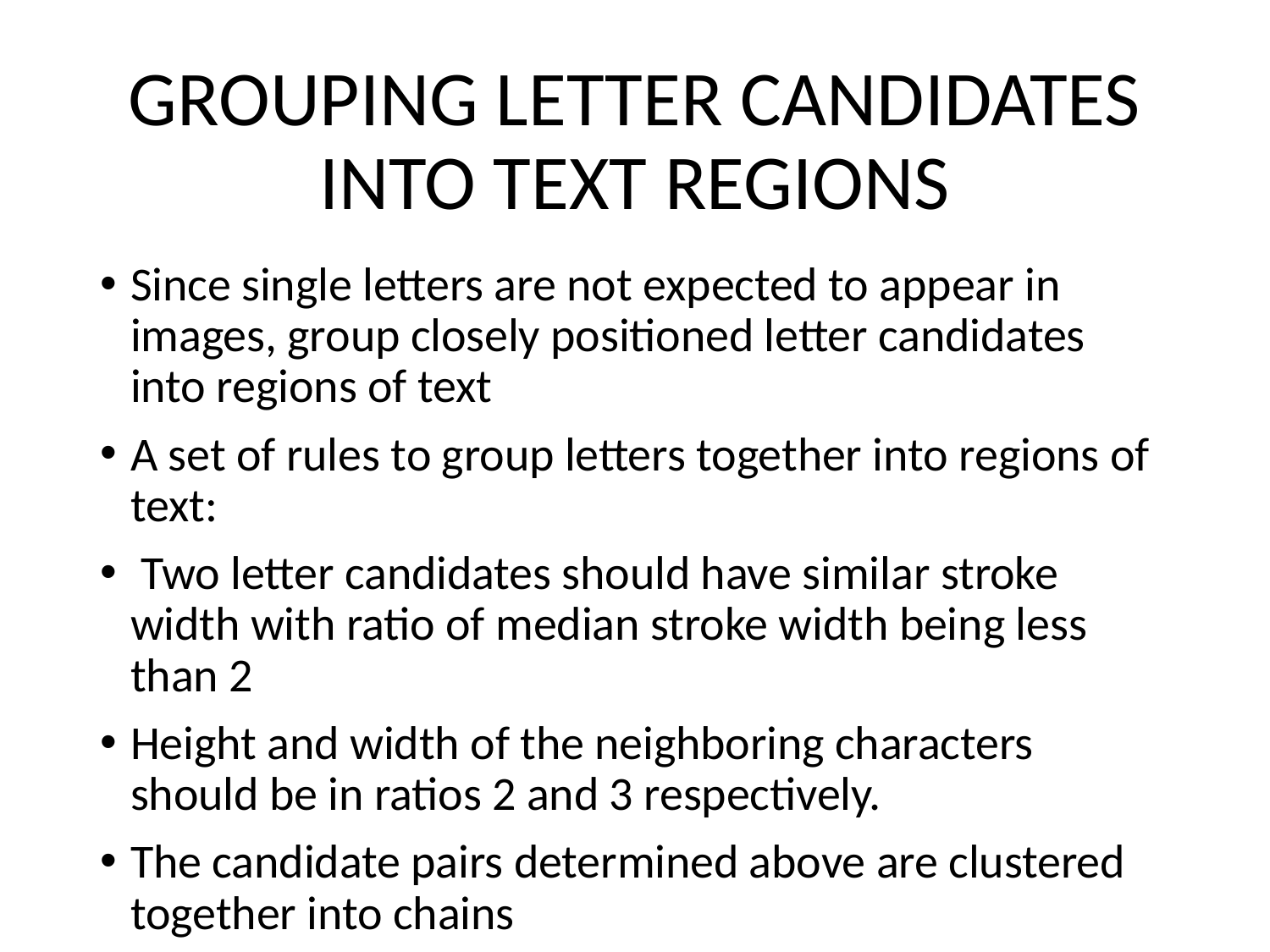

# GROUPING LETTER CANDIDATES INTO TEXT REGIONS
Since single letters are not expected to appear in images, group closely positioned letter candidates into regions of text
A set of rules to group letters together into regions of text:
 Two letter candidates should have similar stroke width with ratio of median stroke width being less than 2
Height and width of the neighboring characters should be in ratios 2 and 3 respectively.
The candidate pairs determined above are clustered together into chains